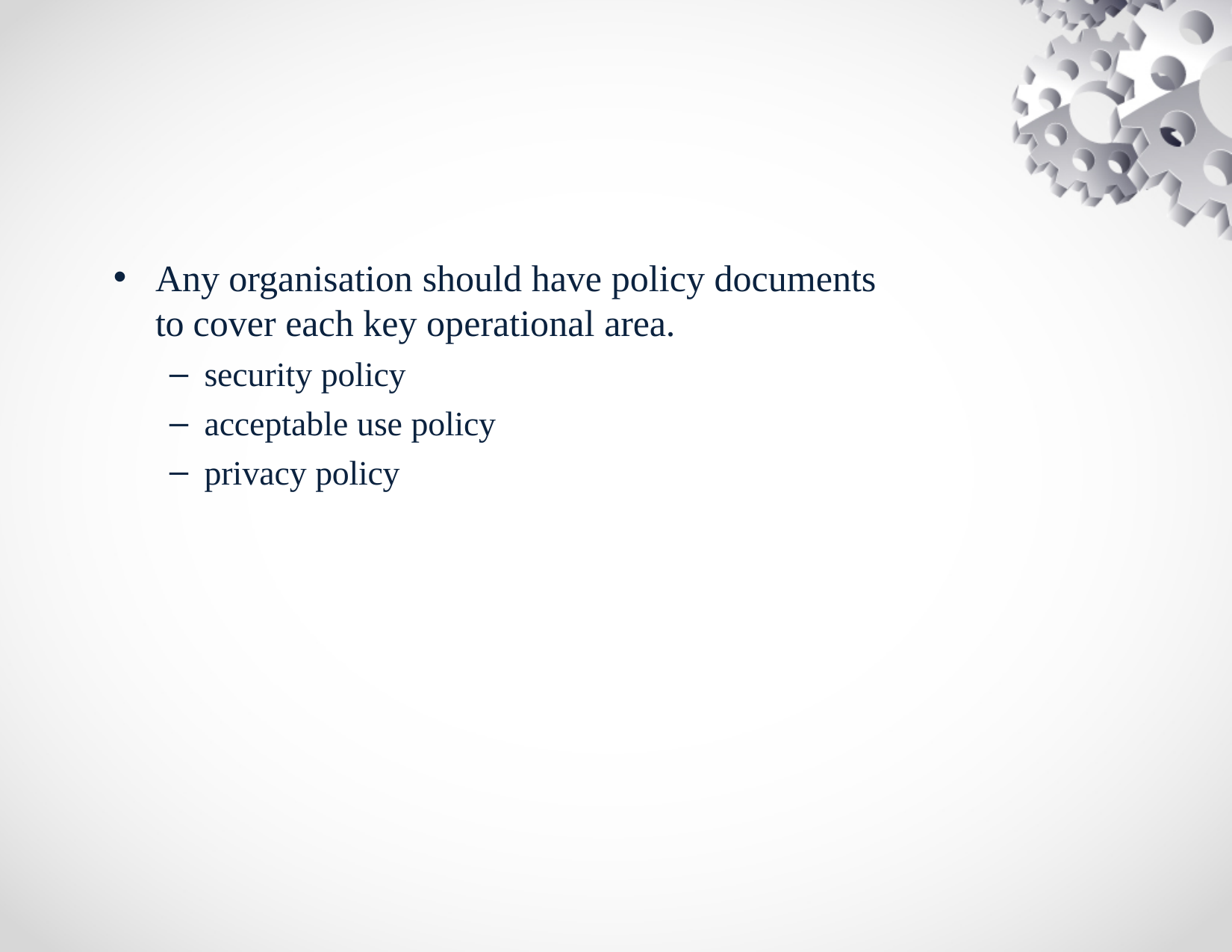

Any organisation should have policy documents to cover each key operational area.
security policy
acceptable use policy
privacy policy